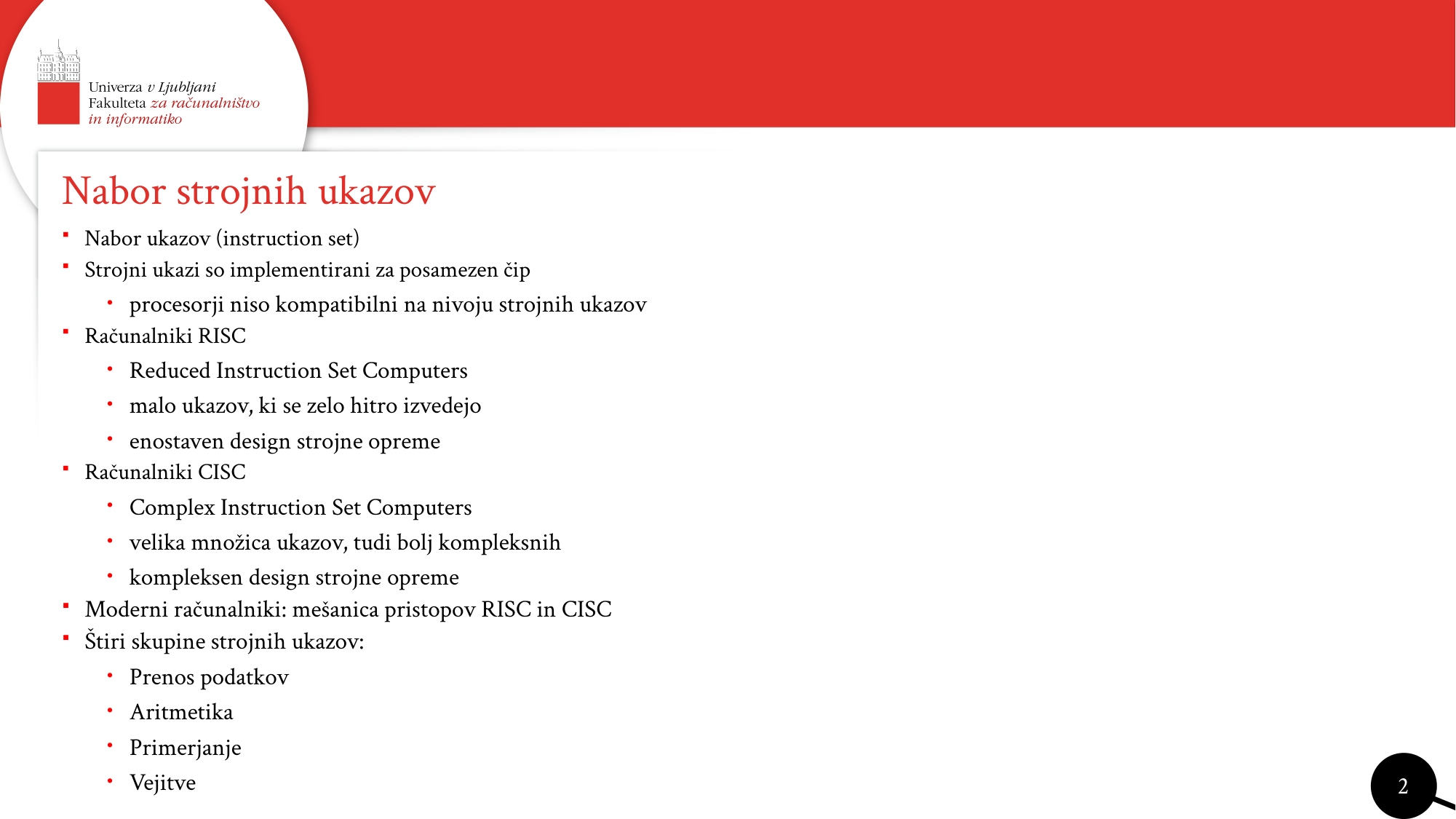

# Nabor strojnih ukazov
Nabor ukazov (instruction set)
Strojni ukazi so implementirani za posamezen čip
procesorji niso kompatibilni na nivoju strojnih ukazov
Računalniki RISC
Reduced Instruction Set Computers
malo ukazov, ki se zelo hitro izvedejo
enostaven design strojne opreme
Računalniki CISC
Complex Instruction Set Computers
velika množica ukazov, tudi bolj kompleksnih
kompleksen design strojne opreme
Moderni računalniki: mešanica pristopov RISC in CISC
Štiri skupine strojnih ukazov:
Prenos podatkov
Aritmetika
Primerjanje
Vejitve
2